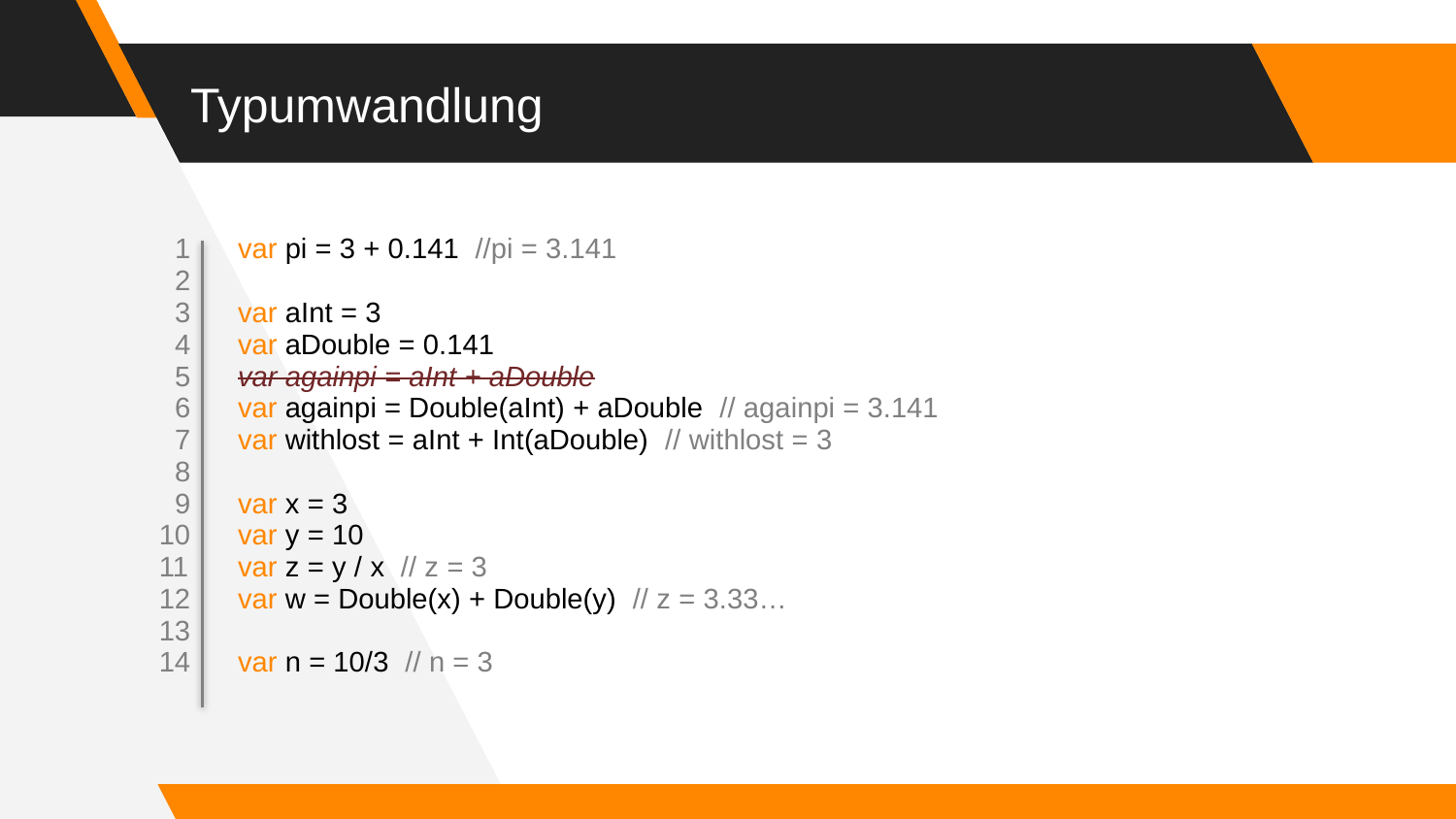

# Typumwandlung

| 1 2 3 4 5 6 7 8 9 10 11 12 13 14 | var pi = 3 + 0.141 //pi = 3.141 var aInt = 3 var aDouble = 0.141 var againpi = aInt + aDouble var againpi = Double(aInt) + aDouble // againpi = 3.141 var withlost = aInt + Int(aDouble) // withlost = 3 var x = 3 var y = 10 var z = y / x // z = 3 var w = Double(x) + Double(y) // z = 3.33… var n = 10/3 // n = 3 |
| --- | --- |